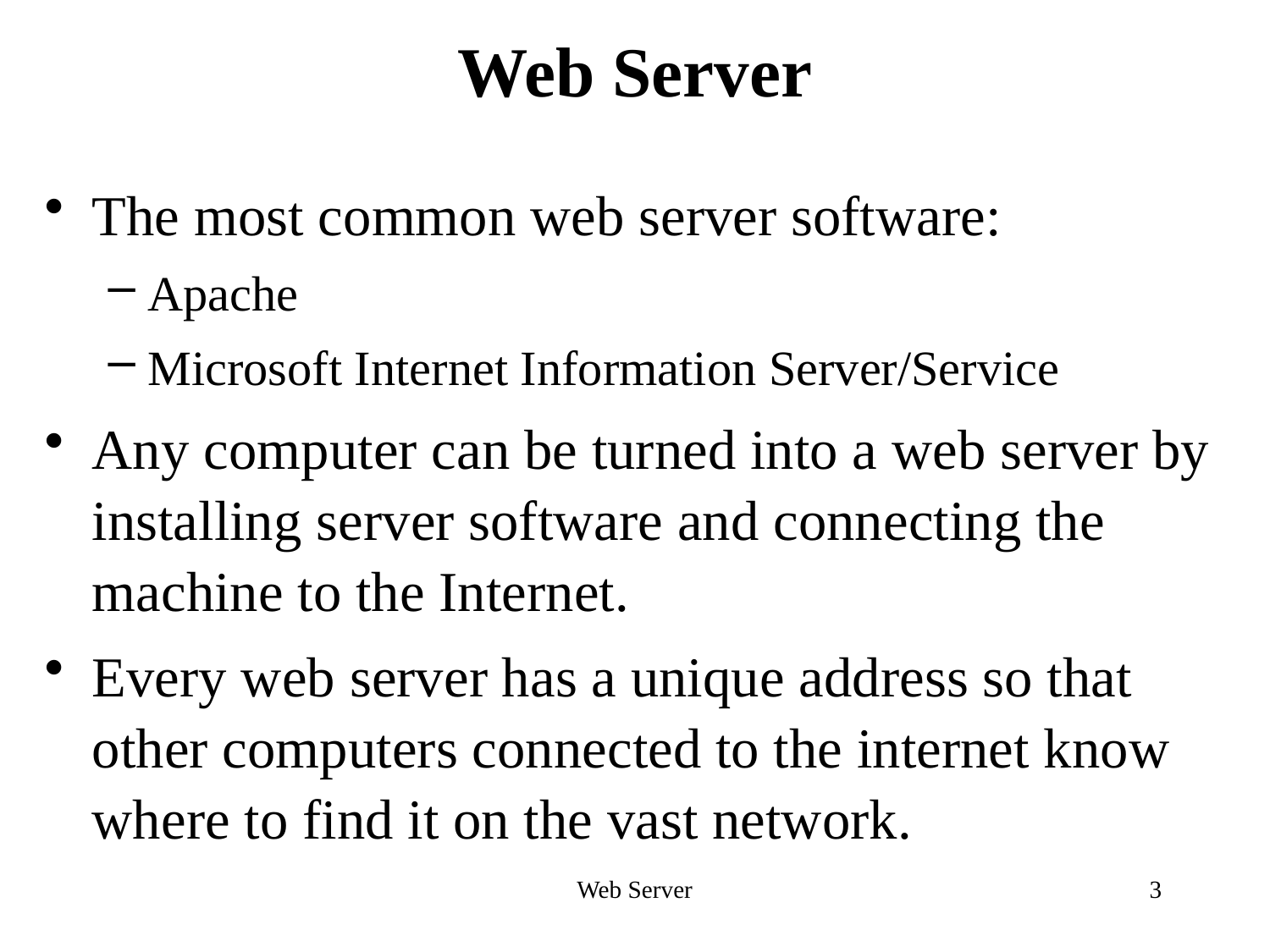

# Web Server
The most common web server software:
Apache
Microsoft Internet Information Server/Service
Any computer can be turned into a web server by installing server software and connecting the machine to the Internet.
Every web server has a unique address so that other computers connected to the internet know where to find it on the vast network.
Web Server
3